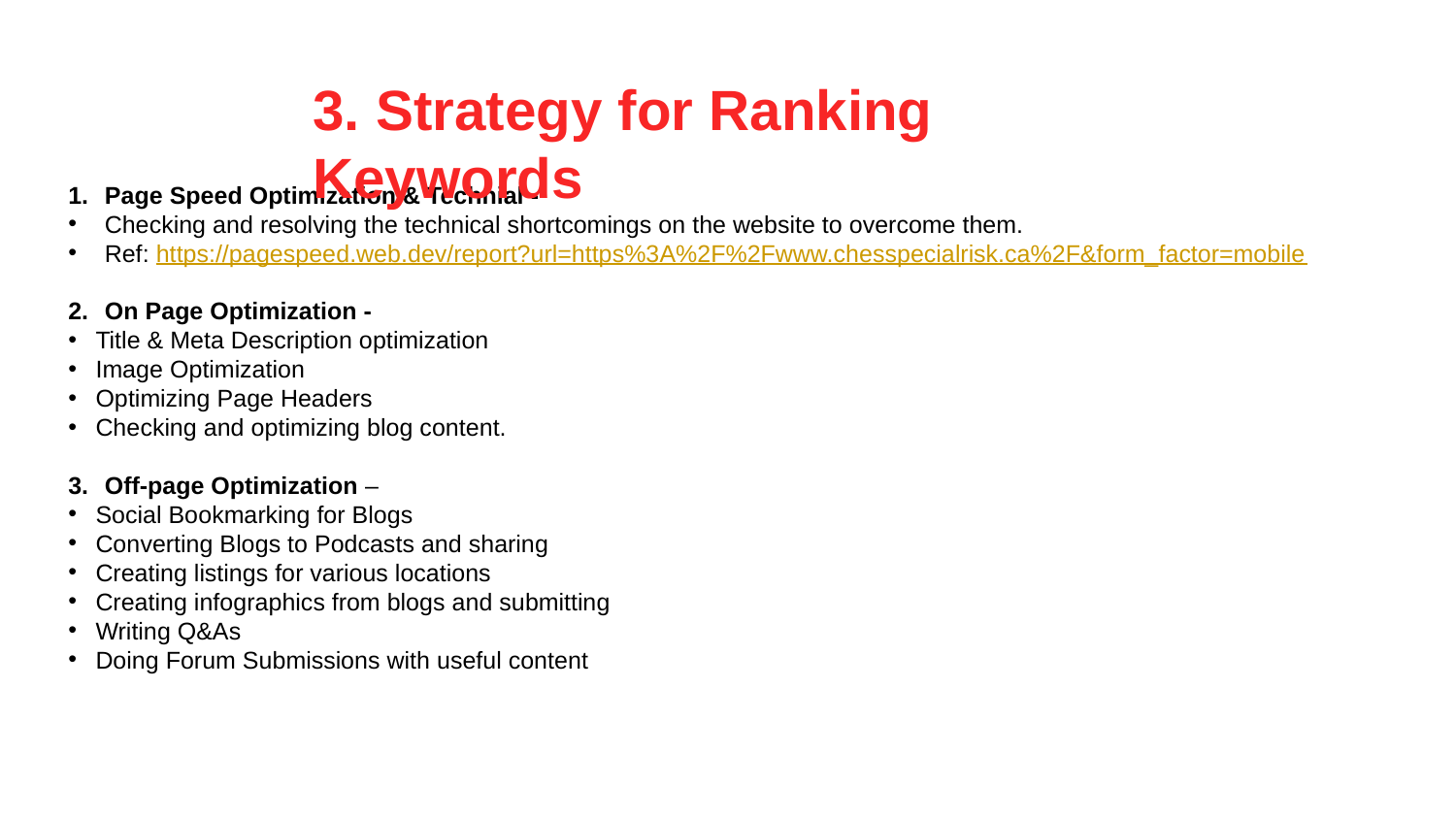

3. Strategy for Ranking Keywords
Page Speed Optimization & Technial -
Checking and resolving the technical shortcomings on the website to overcome them.
Ref: https://pagespeed.web.dev/report?url=https%3A%2F%2Fwww.chesspecialrisk.ca%2F&form_factor=mobile

On Page Optimization -
Title & Meta Description optimization
Image Optimization
Optimizing Page Headers
Checking and optimizing blog content.

Off-page Optimization –
Social Bookmarking for Blogs
Converting Blogs to Podcasts and sharing
Creating listings for various locations
Creating infographics from blogs and submitting
Writing Q&As
Doing Forum Submissions with useful content